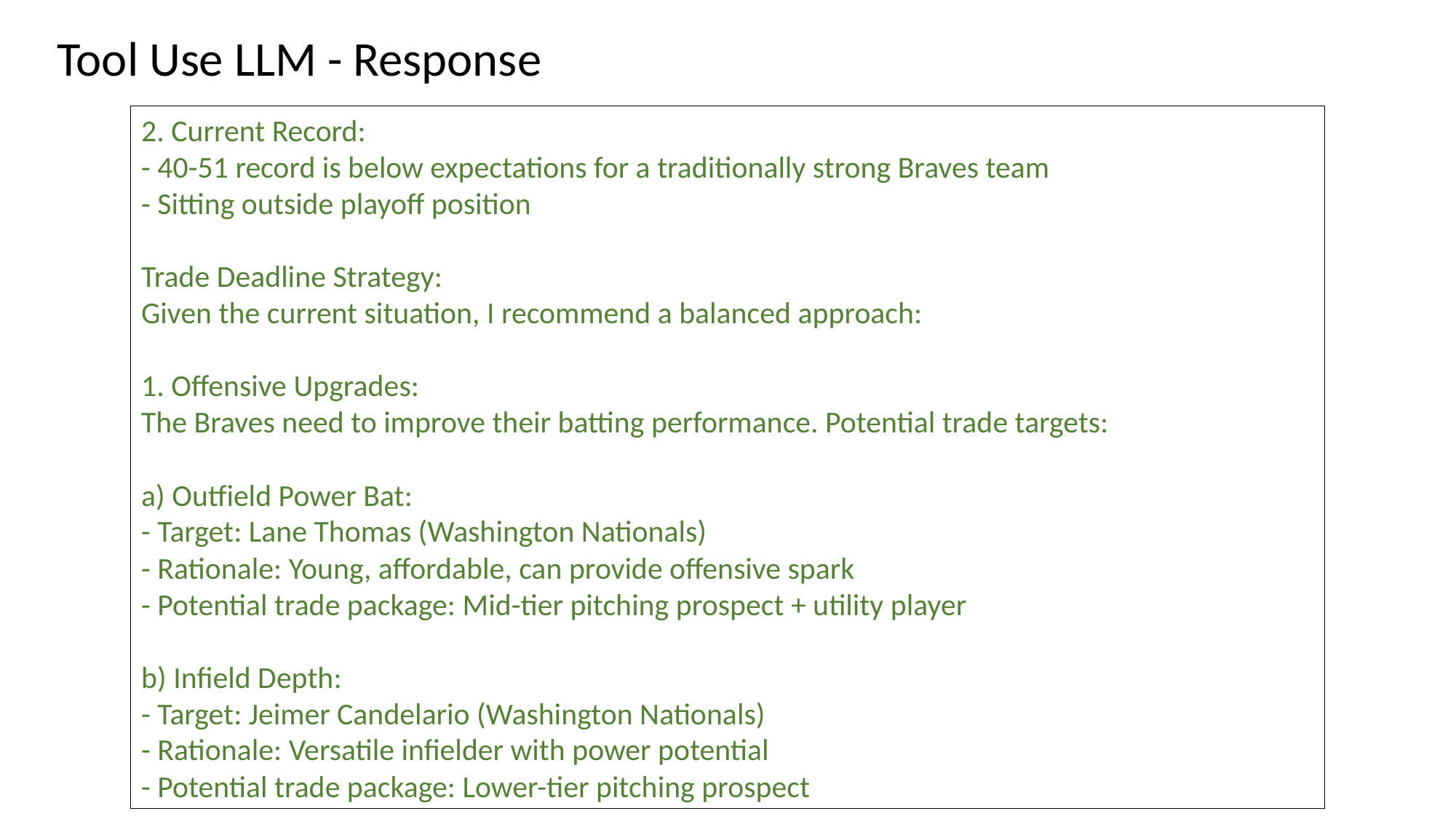

# Tool Use LLM - Response
2. Current Record:
- 40-51 record is below expectations for a traditionally strong Braves team
- Sitting outside playoff position

Trade Deadline Strategy:
Given the current situation, I recommend a balanced approach:

1. Offensive Upgrades:
The Braves need to improve their batting performance. Potential trade targets:

a) Outfield Power Bat:
- Target: Lane Thomas (Washington Nationals)
- Rationale: Young, affordable, can provide offensive spark
- Potential trade package: Mid-tier pitching prospect + utility player

b) Infield Depth:
- Target: Jeimer Candelario (Washington Nationals)
- Rationale: Versatile infielder with power potential
- Potential trade package: Lower-tier pitching prospect